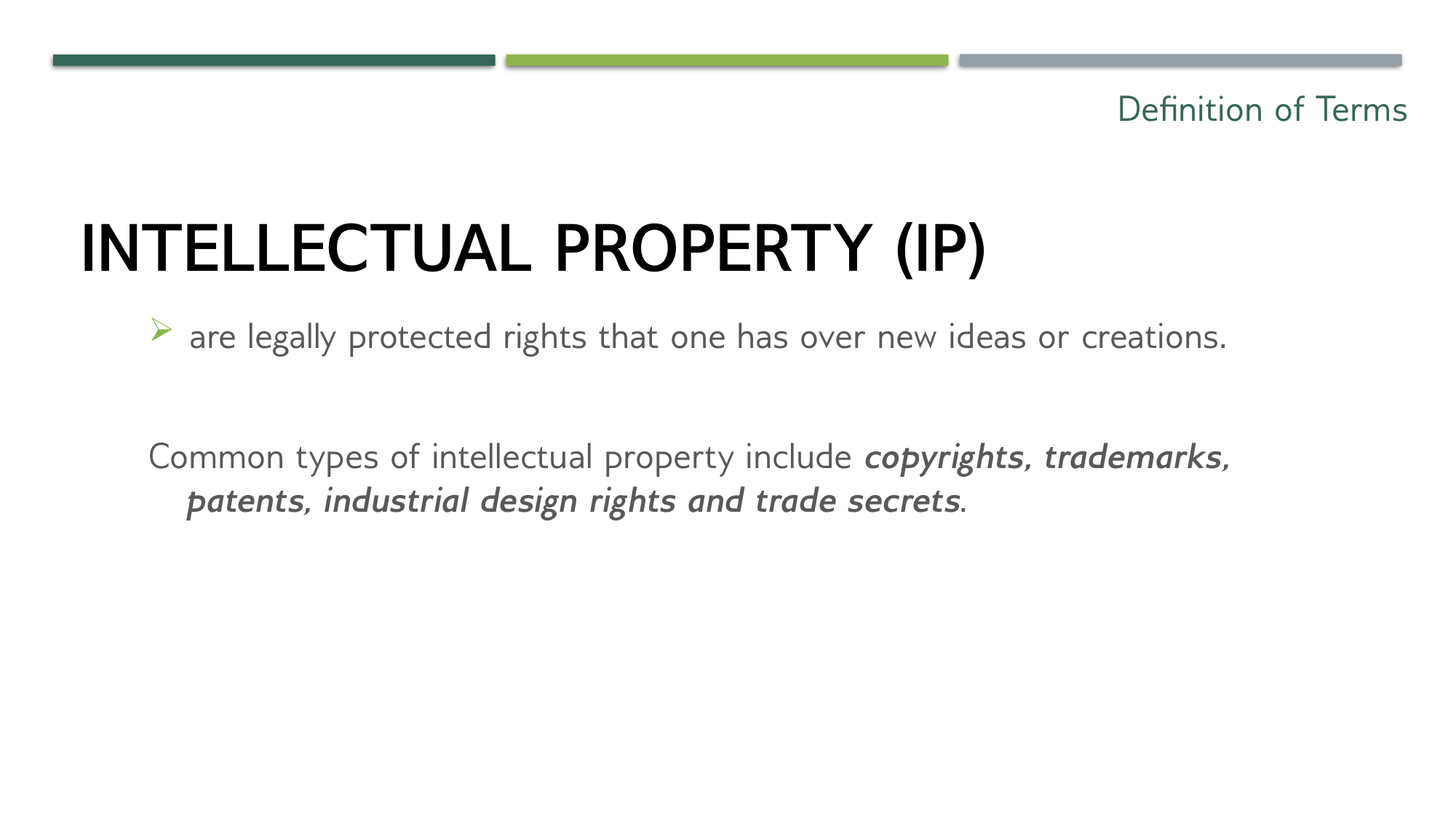

Definition of Terms
# Intellectual Property (IP)

are legally protected rights that one has over new ideas or creations.

Common types of intellectual property include copyrights, trademarks, patents, industrial design rights and trade secrets.